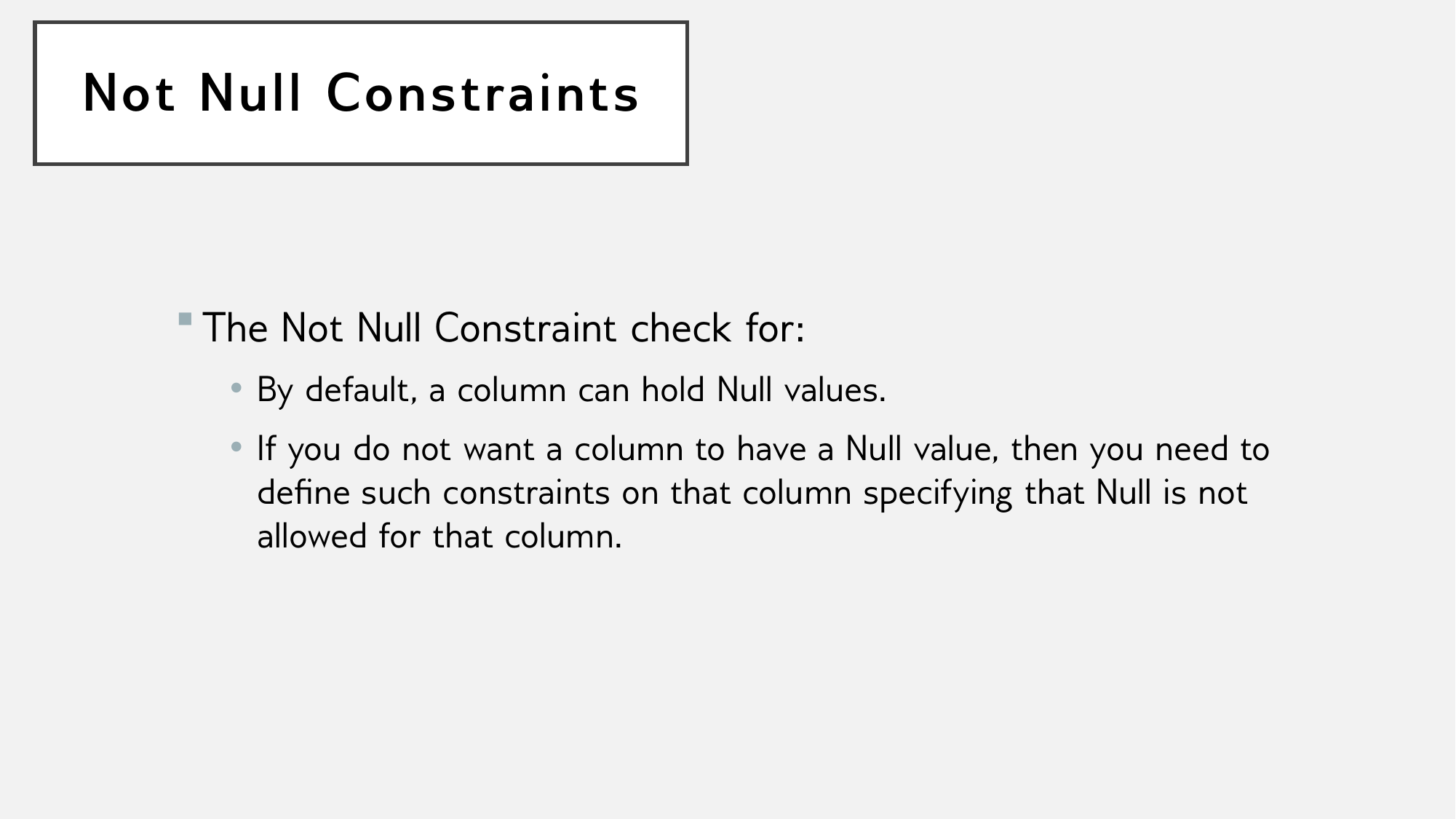

# Not Null Constraints
The Not Null Constraint check for:
By default, a column can hold Null values.
If you do not want a column to have a Null value, then you need to define such constraints on that column specifying that Null is not allowed for that column.